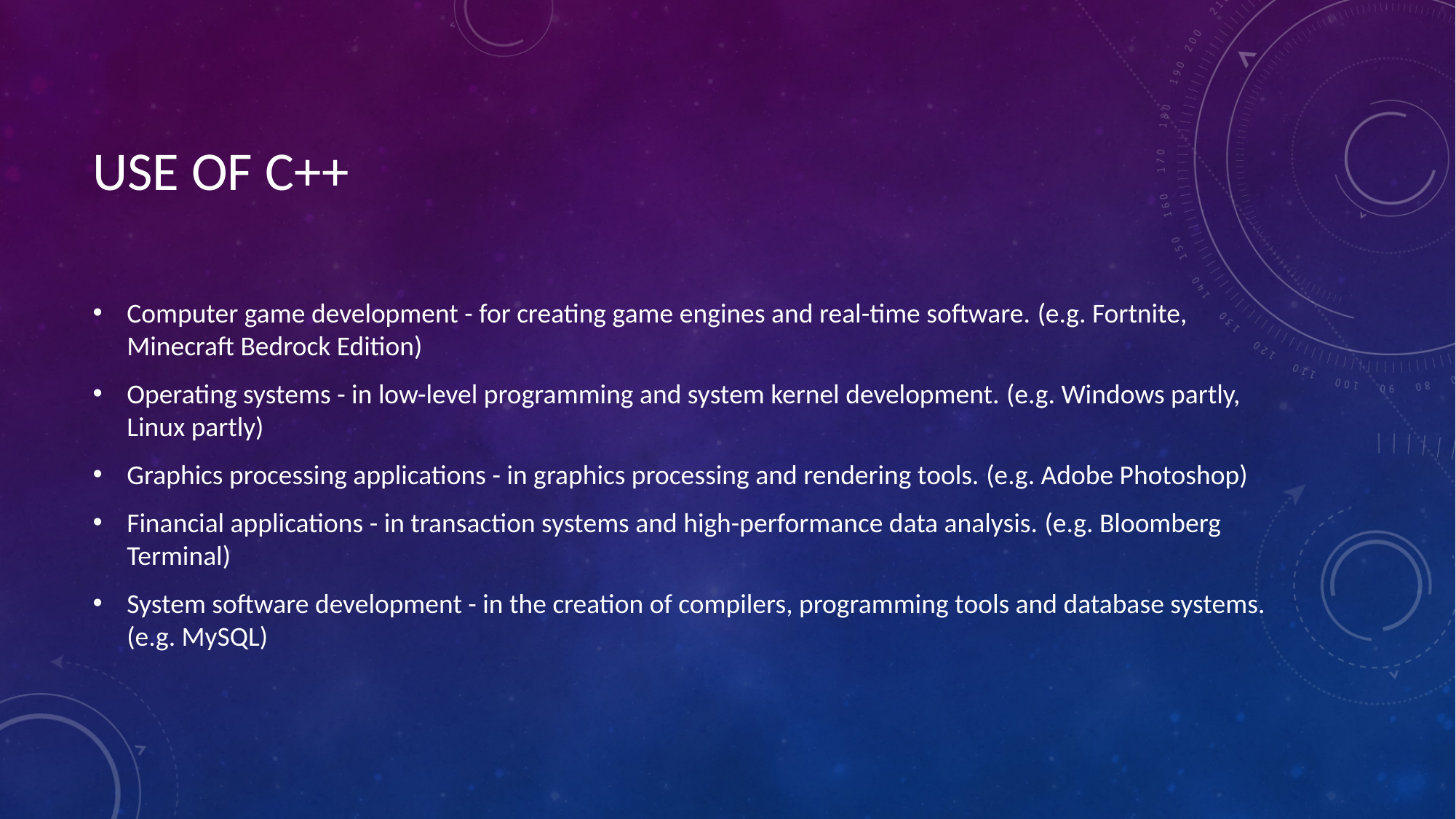

# use of c++
Computer game development - for creating game engines and real-time software. (e.g. Fortnite, Minecraft Bedrock Edition)
Operating systems - in low-level programming and system kernel development. (e.g. Windows partly, Linux partly)
Graphics processing applications - in graphics processing and rendering tools. (e.g. Adobe Photoshop)
Financial applications - in transaction systems and high-performance data analysis. (e.g. Bloomberg Terminal)
System software development - in the creation of compilers, programming tools and database systems. (e.g. MySQL)